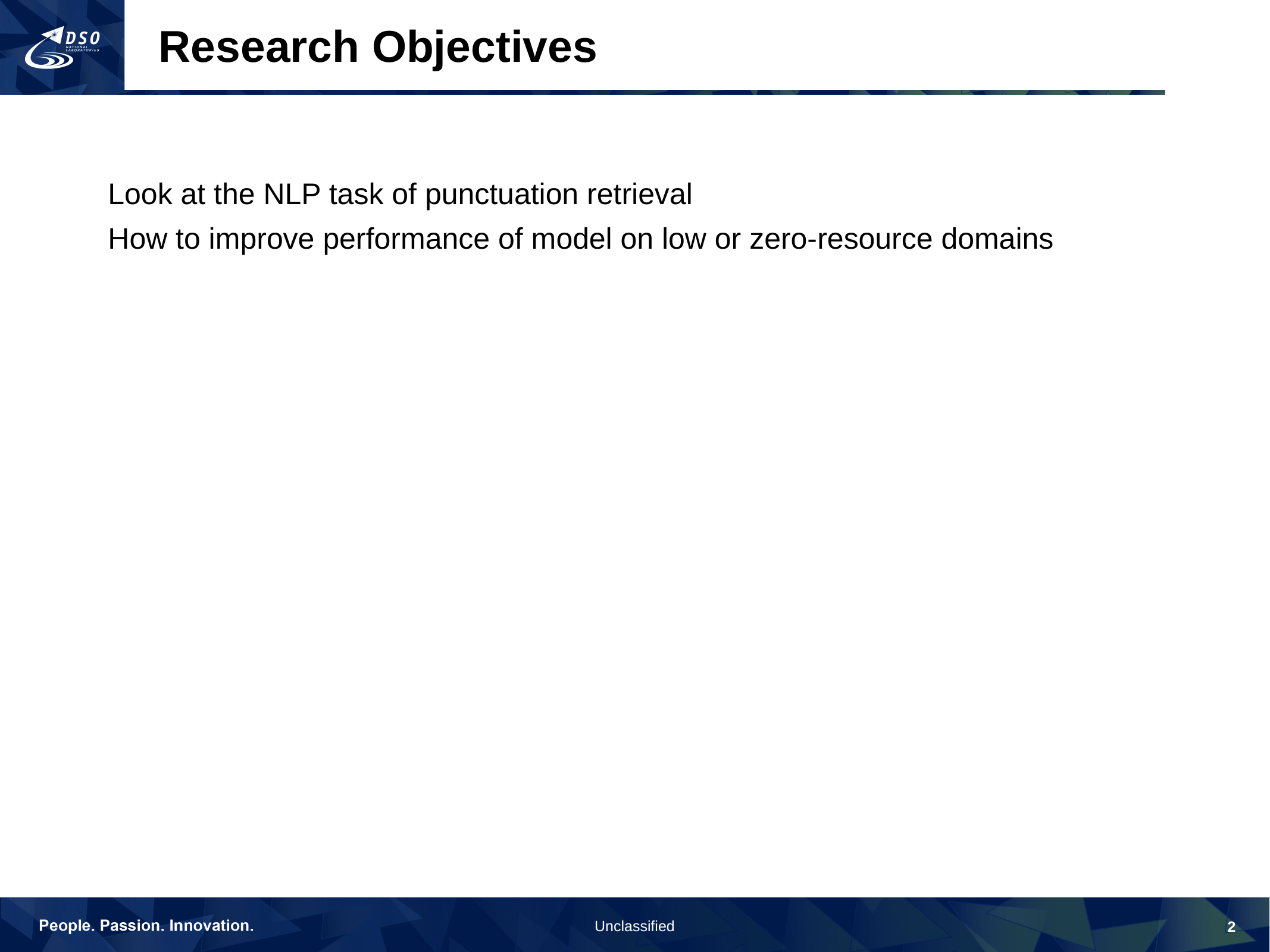

# Research Objectives
Look at the NLP task of punctuation retrieval
How to improve performance of model on low or zero-resource domains
2